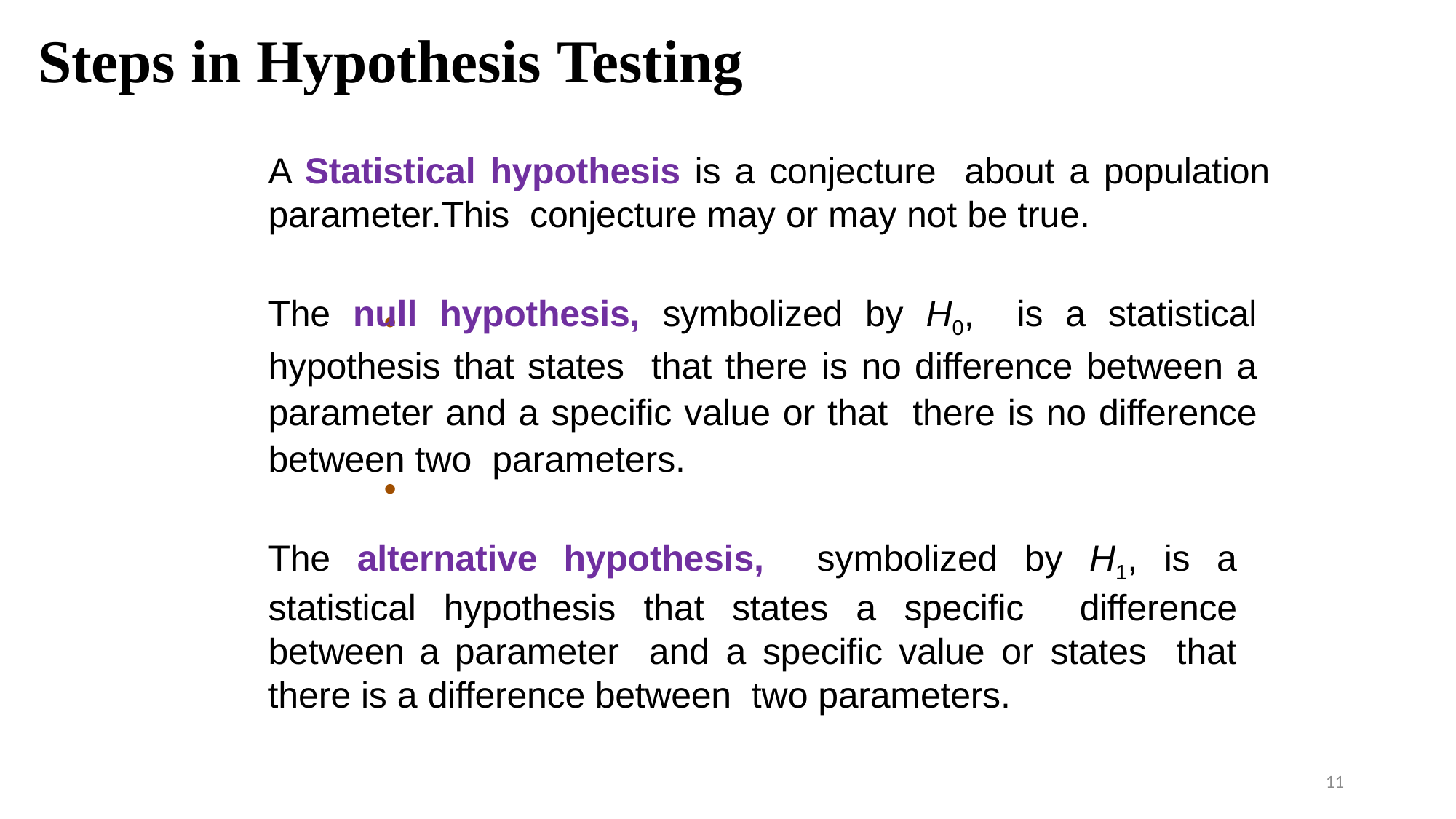

Steps in Hypothesis Testing
A Statistical hypothesis is a conjecture  about a population parameter.This  conjecture may or may not be true.

The null hypothesis, symbolized by H0,  is a statistical hypothesis that states  that there is no difference between a parameter and a specific value or that  there is no difference between two  parameters.

The alternative hypothesis,  symbolized by H1, is a statistical hypothesis that states a specific  difference between a parameter  and a specific value or states  that there is a difference between  two parameters.

●
●
11